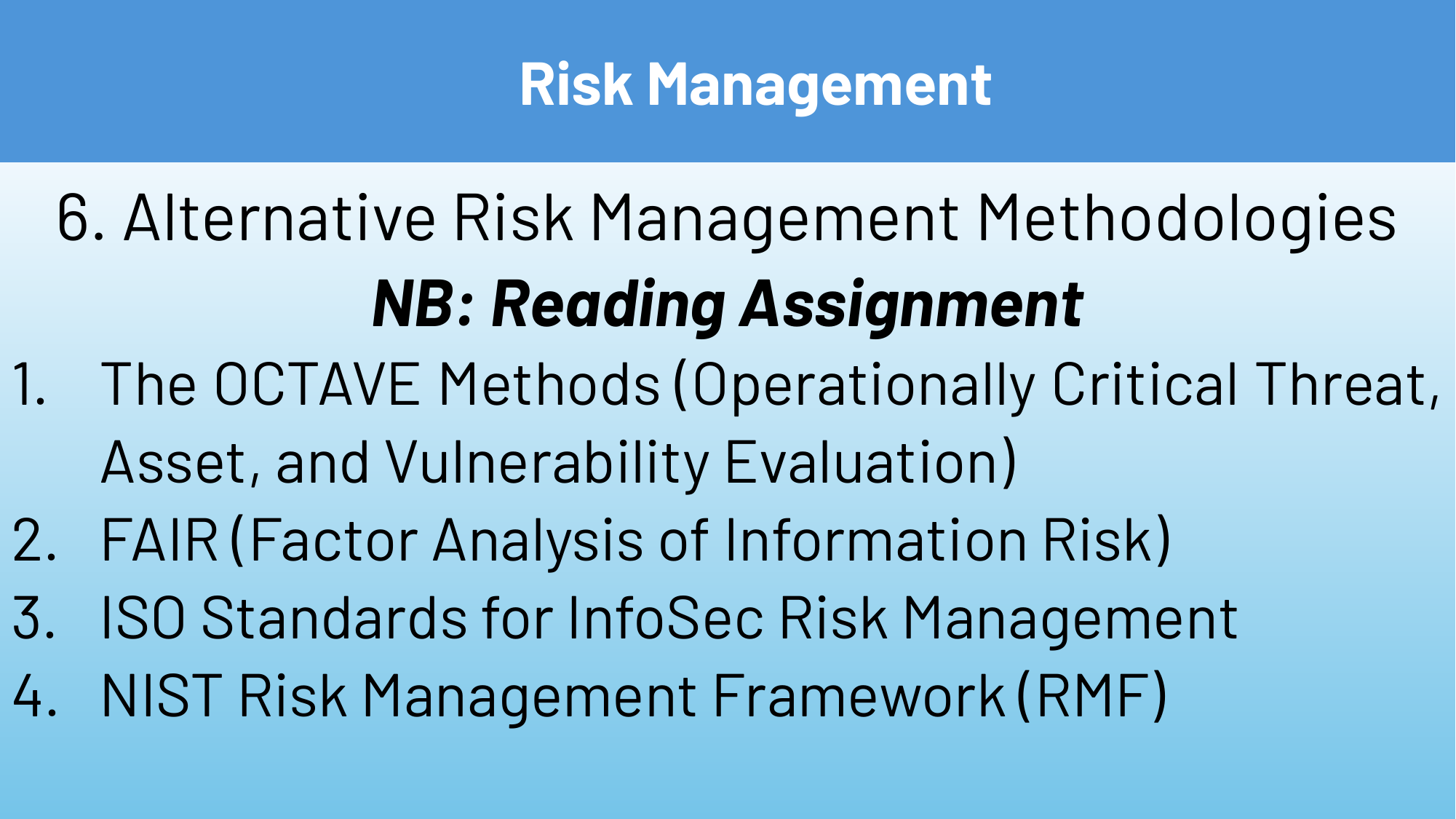

Risk Management
6. Alternative Risk Management Methodologies
NB: Reading Assignment
The OCTAVE Methods (Operationally Critical Threat, Asset, and Vulnerability Evaluation)
FAIR (Factor Analysis of Information Risk)
ISO Standards for InfoSec Risk Management
NIST Risk Management Framework (RMF)